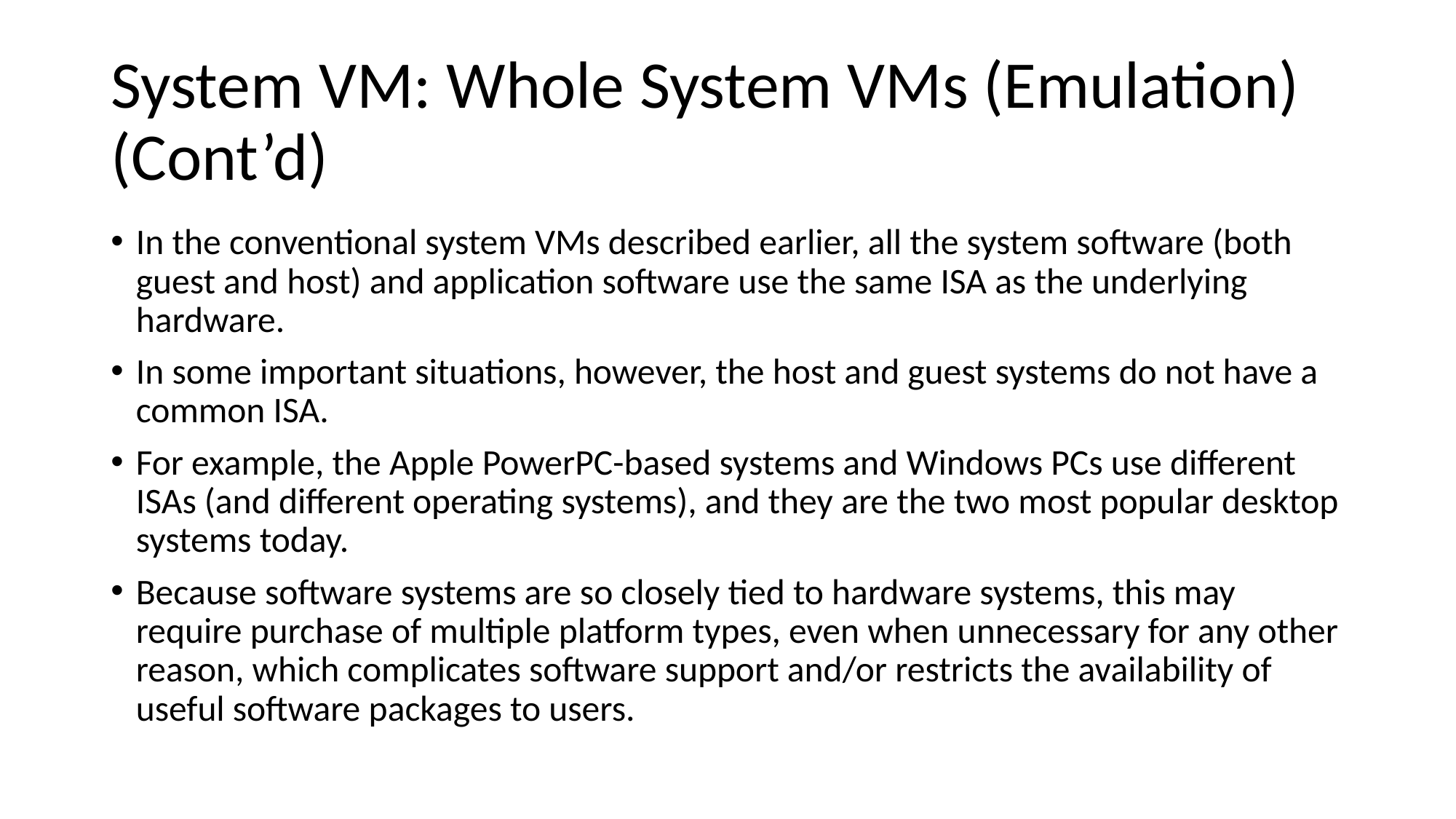

# System VM: Whole System VMs (Emulation) (Cont’d)
In the conventional system VMs described earlier, all the system software (both guest and host) and application software use the same ISA as the underlying hardware.
In some important situations, however, the host and guest systems do not have a common ISA.
For example, the Apple PowerPC-based systems and Windows PCs use different ISAs (and different operating systems), and they are the two most popular desktop systems today.
Because software systems are so closely tied to hardware systems, this may require purchase of multiple platform types, even when unnecessary for any other reason, which complicates software support and/or restricts the availability of useful software packages to users.